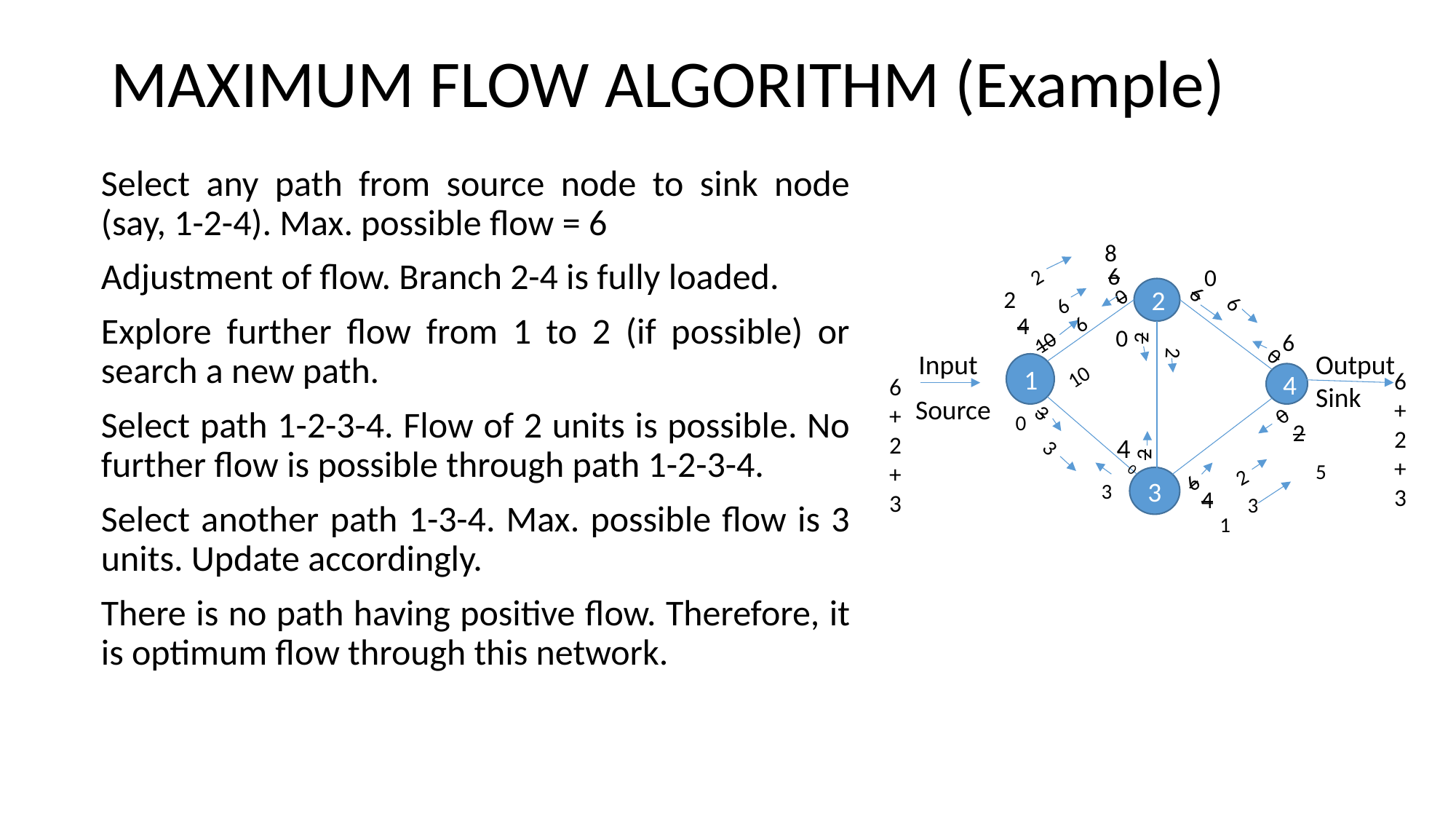

# MAXIMUM FLOW ALGORITHM (Example)
Select any path from source node to sink node (say, 1-2-4). Max. possible flow = 6
Adjustment of flow. Branch 2-4 is fully loaded.
Explore further flow from 1 to 2 (if possible) or search a new path.
Select path 1-2-3-4. Flow of 2 units is possible. No further flow is possible through path 1-2-3-4.
Select another path 1-3-4. Max. possible flow is 3 units. Update accordingly.
There is no path having positive flow. Therefore, it is optimum flow through this network.

8
2
6
0
2
2
6
     0
6
6
6
4
0
10
0
6
    2
2
10
Input

Output
Sink
1
6+2+3
4
6+2+3
Source
0
3
2
0
2
4
3
6
2
5
0
3
3
4
3
1